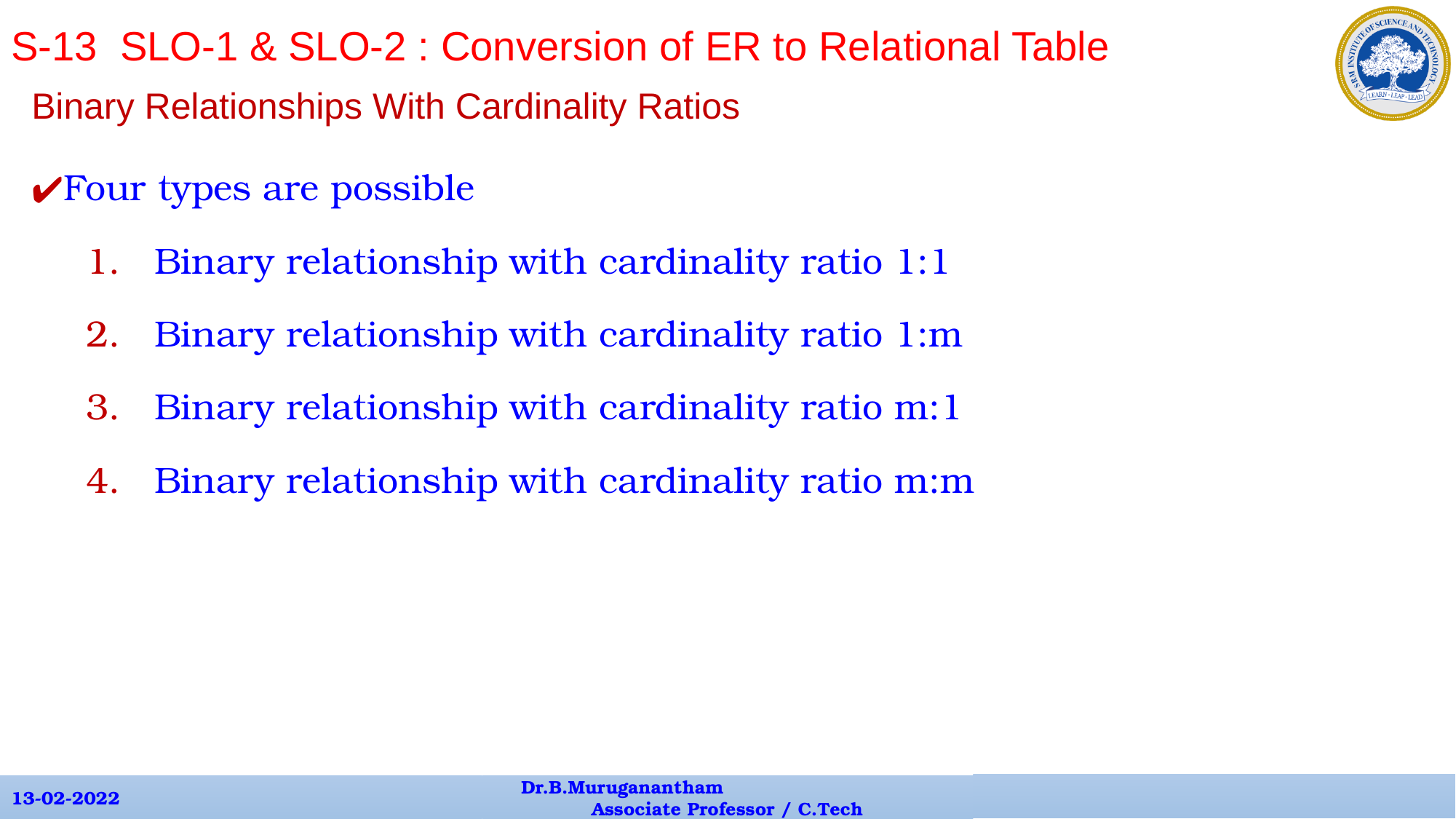

S-13	SLO-1 & SLO-2 : Conversion of ER to Relational Table
Binary Relationships With Cardinality Ratios
Four types are possible
Binary relationship with cardinality ratio 1:1
Binary relationship with cardinality ratio 1:m
Binary relationship with cardinality ratio m:1
Binary relationship with cardinality ratio m:m

127
13-02-2022
Dr.B.Muruganantham                                   Associate Professor / C.Tech